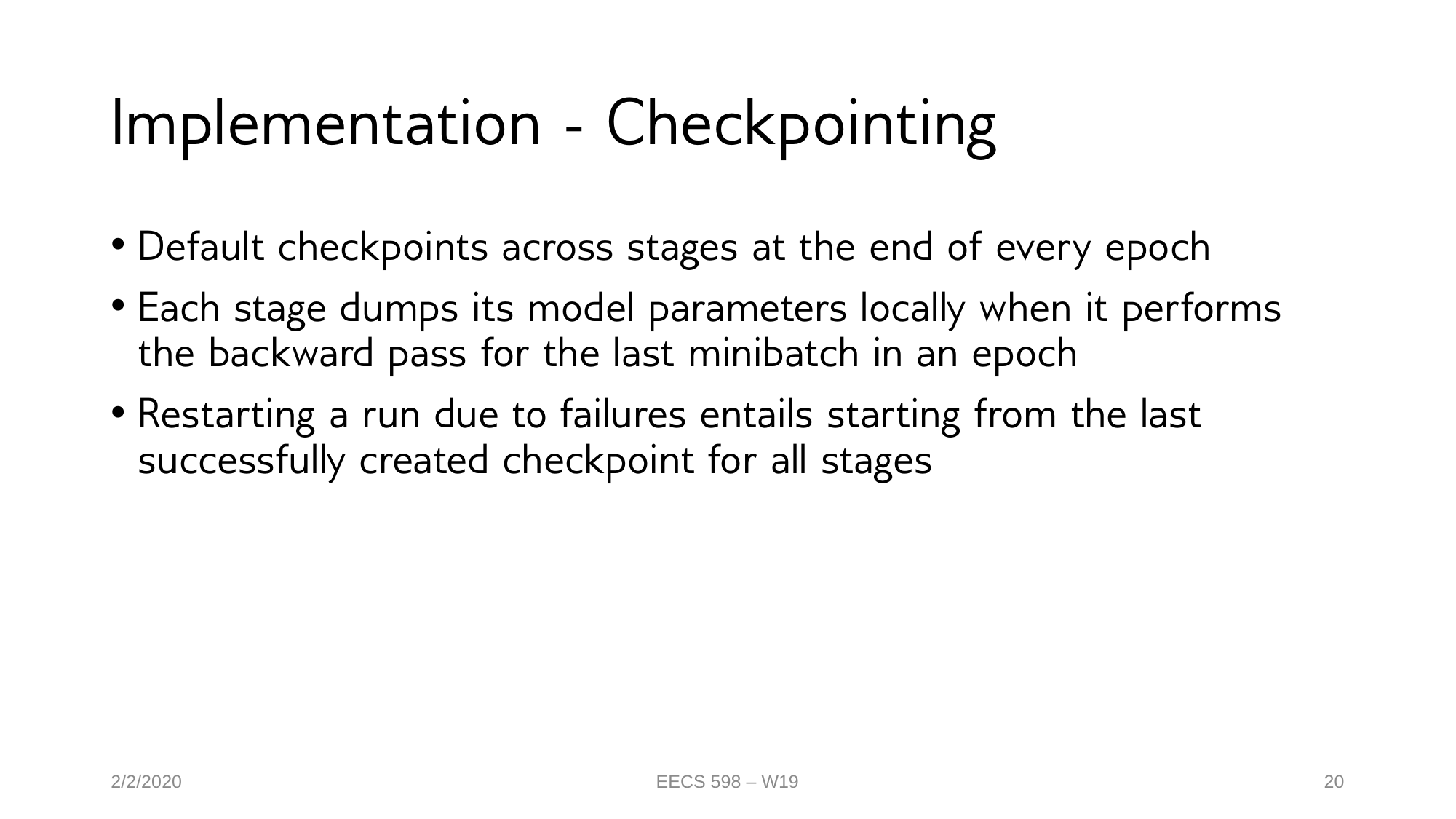

# Implementation - Checkpointing
Default checkpoints across stages at the end of every epoch
Each stage dumps its model parameters locally when it performs the backward pass for the last minibatch in an epoch
Restarting a run due to failures entails starting from the last successfully created checkpoint for all stages
2/2/2020
EECS 598 – W19
20